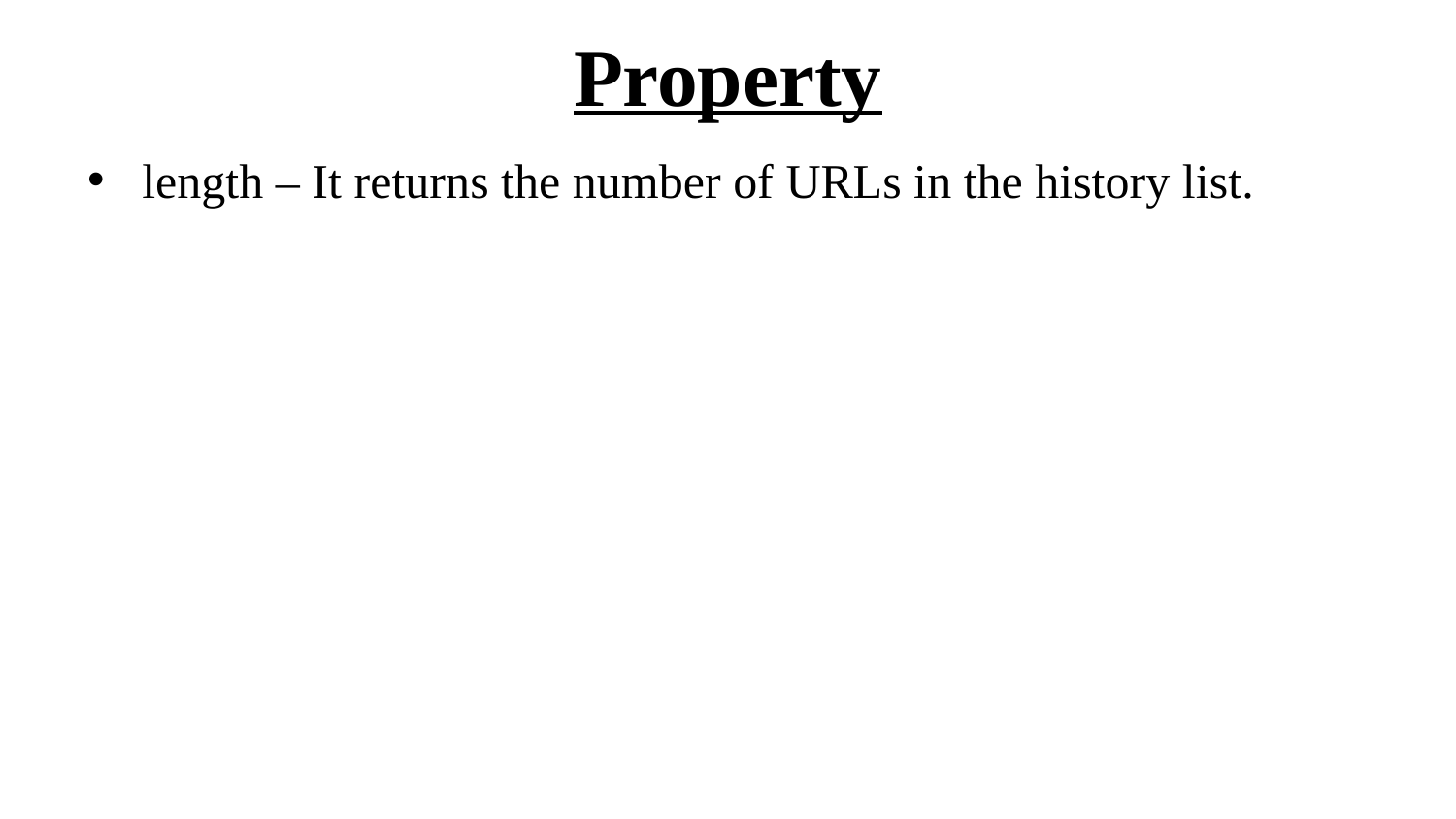

# Property
length – It returns the number of URLs in the history list.